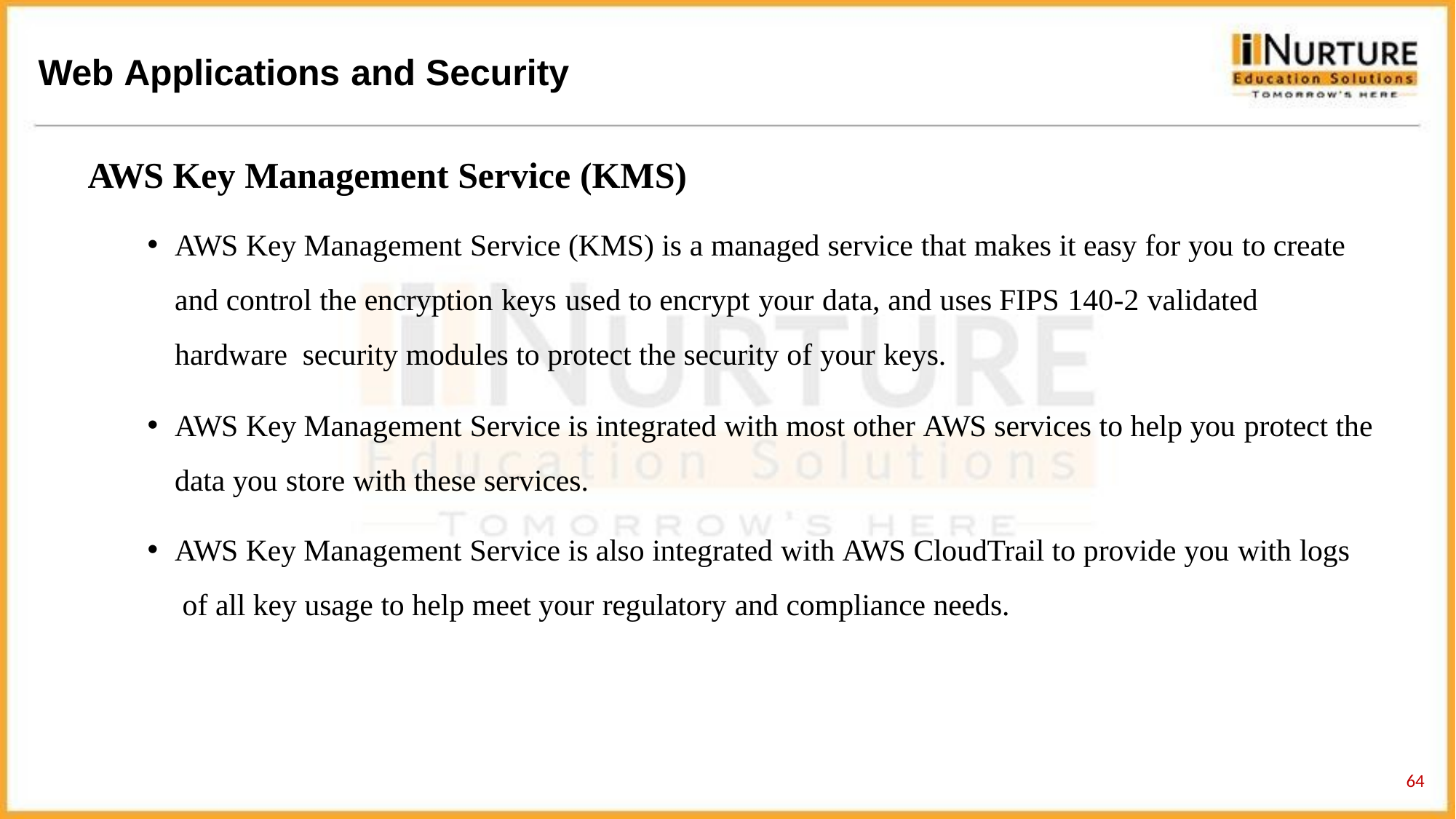

# Web Applications and Security
AWS Key Management Service (KMS)
AWS Key Management Service (KMS) is a managed service that makes it easy for you to create  and control the encryption keys used to encrypt your data, and uses FIPS 140-2 validated hardware  security modules to protect the security of your keys.

AWS Key Management Service is integrated with most other AWS services to help you protect the
data you store with these services.
AWS Key Management Service is also integrated with AWS CloudTrail to provide you with logs  of all key usage to help meet your regulatory and compliance needs.
64